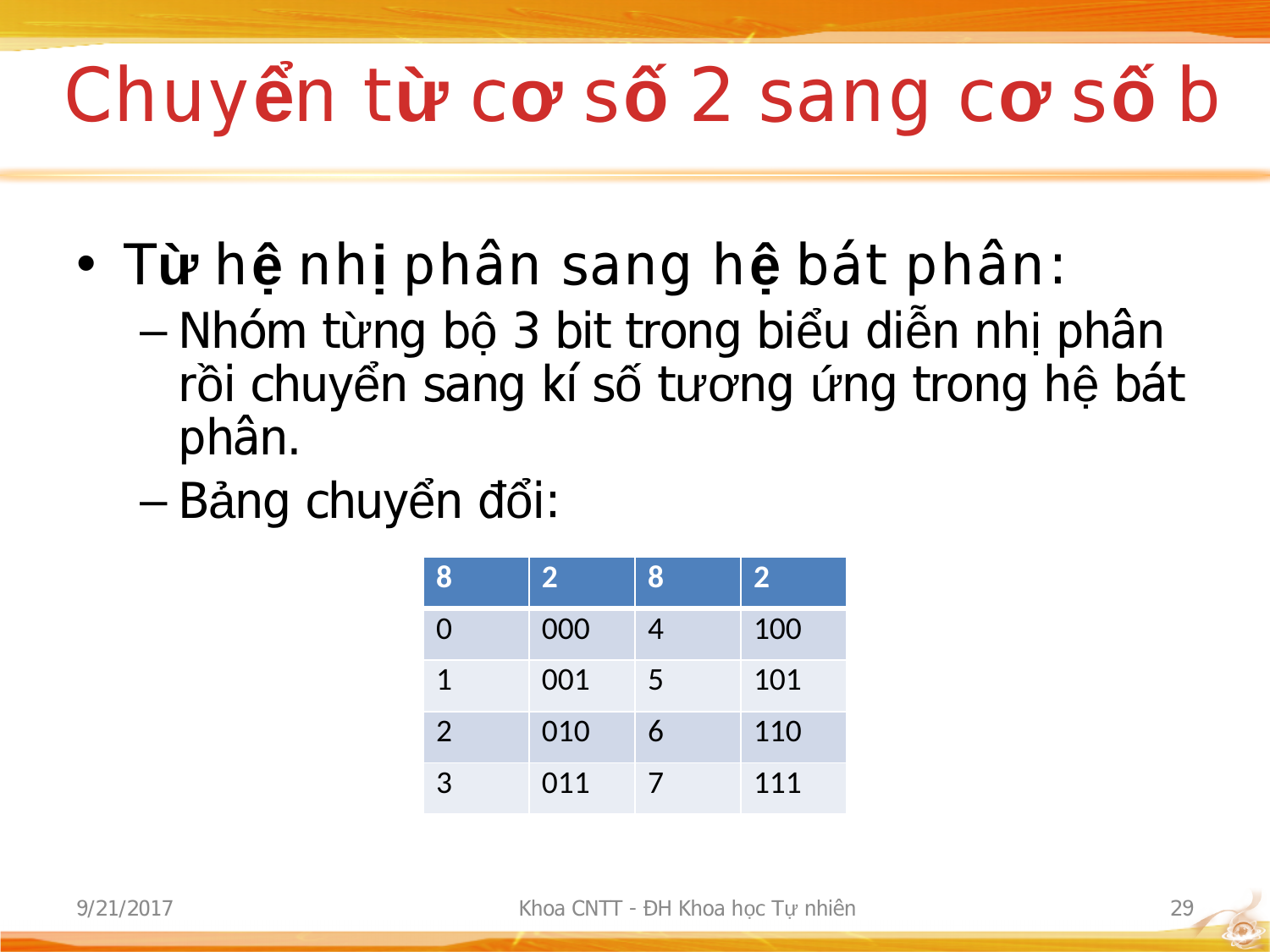

# Chuyển từ cơ số 2 sang cơ số b
Từ hệ nhị phân sang hệ bát phân:
Nhóm từng bộ 3 bit trong biểu diễn nhị phân rồi chuyển sang kí số tương ứng trong hệ bát phân.
Bảng chuyển đổi:

| 8 | 2 | 8 | 2 |
| --- | --- | --- | --- |
| 0 | 000 | 4 | 100 |
| 1 | 001 | 5 | 101 |
| 2 | 010 | 6 | 110 |
| 3 | 011 | 7 | 111 |
9/21/2017
Khoa CNTT - ĐH Khoa học Tự nhiên
29